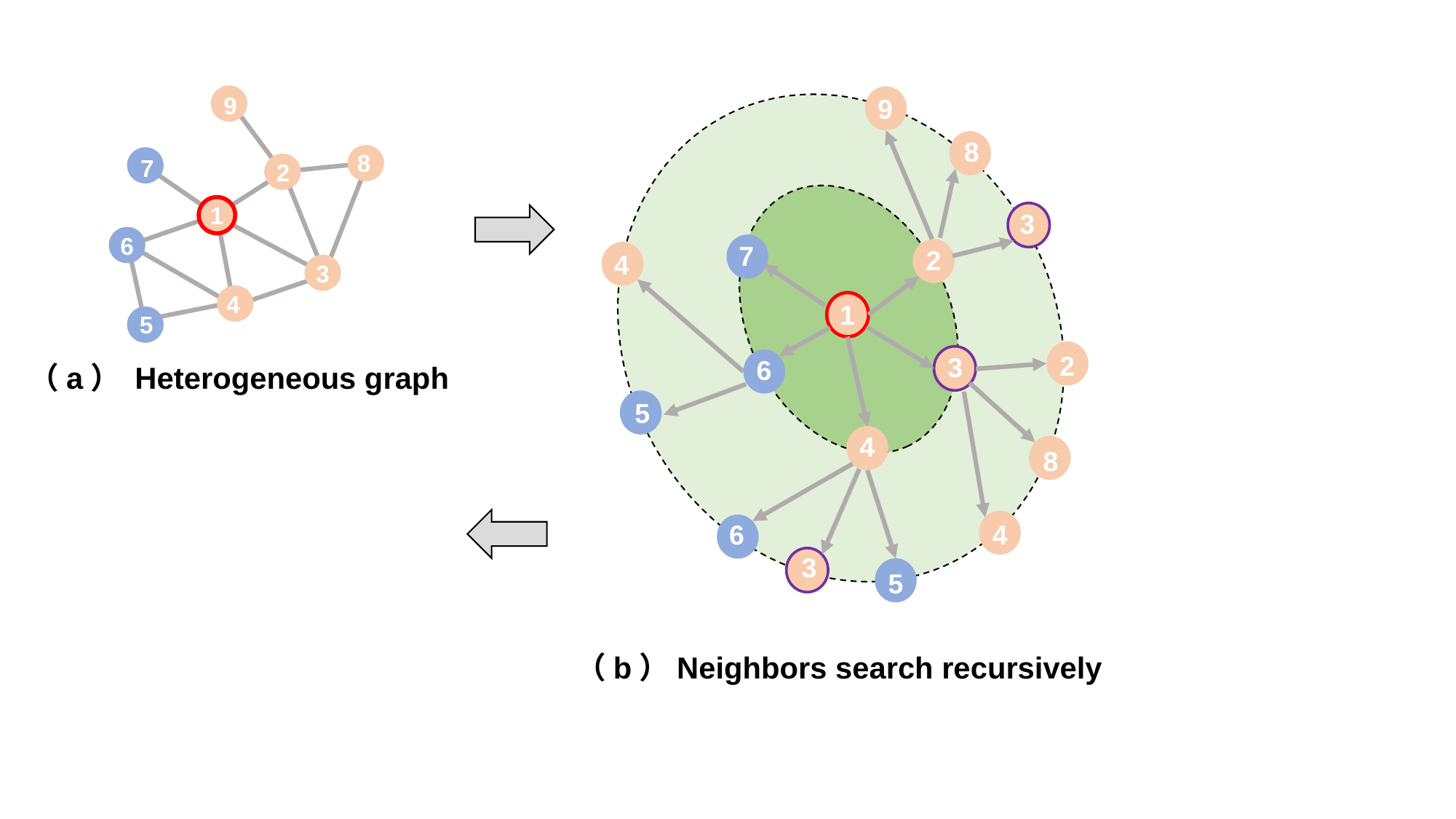

9

9

8

3

7

2

4

1

2
3

6

5
4

8

4
6

3

5

8

7
2

1

6

3

8
4

5

（a） Heterogeneous graph

（b）Neighbors search recursively